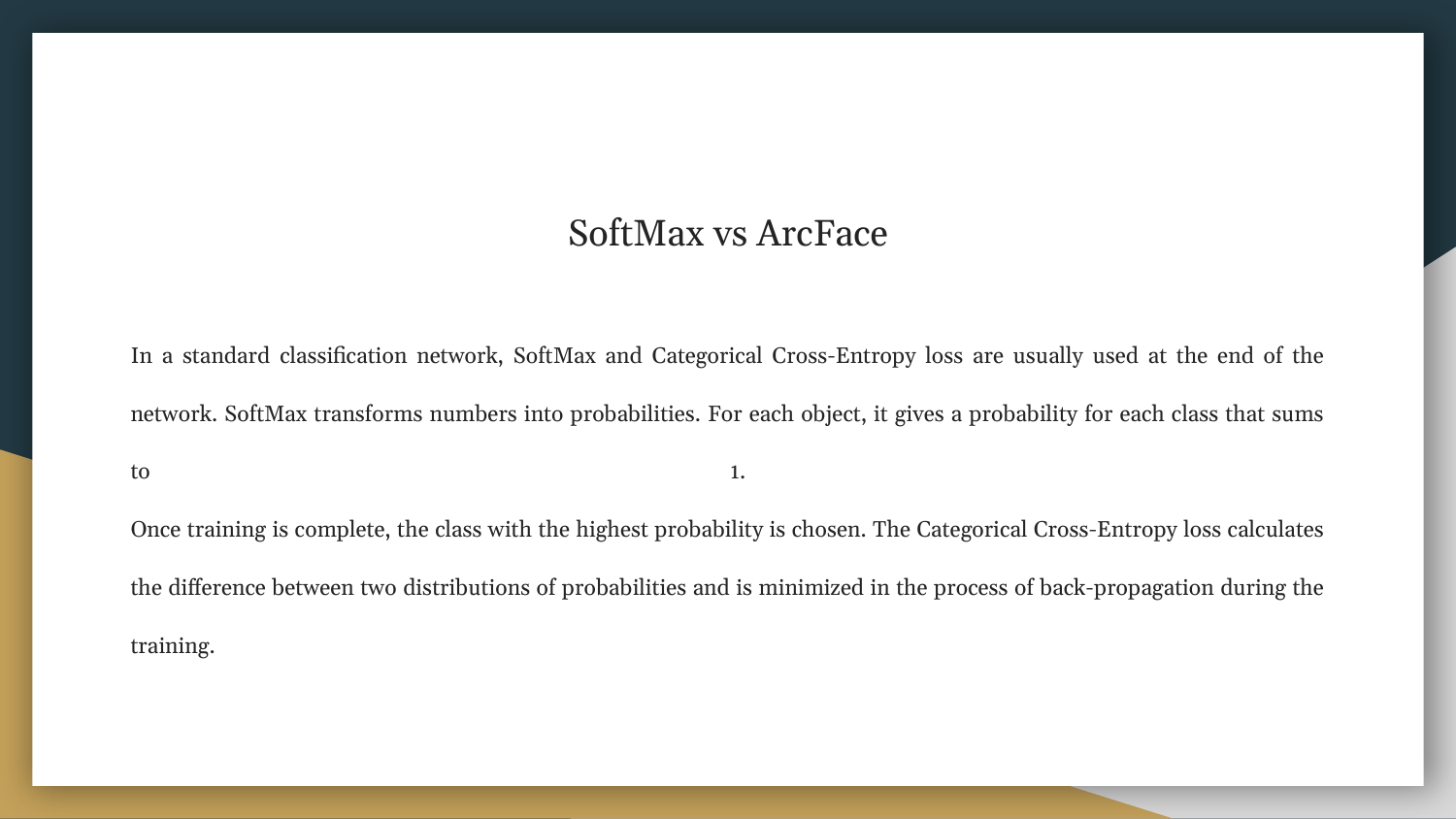

# SoftMax vs ArcFace

In a standard classification network, SoftMax and Categorical Cross-Entropy loss are usually used at the end of the network. SoftMax transforms numbers into probabilities. For each object, it gives a probability for each class that sums to 1.
Once training is complete, the class with the highest probability is chosen. The Categorical Cross-Entropy loss calculates the difference between two distributions of probabilities and is minimized in the process of back-propagation during the training.